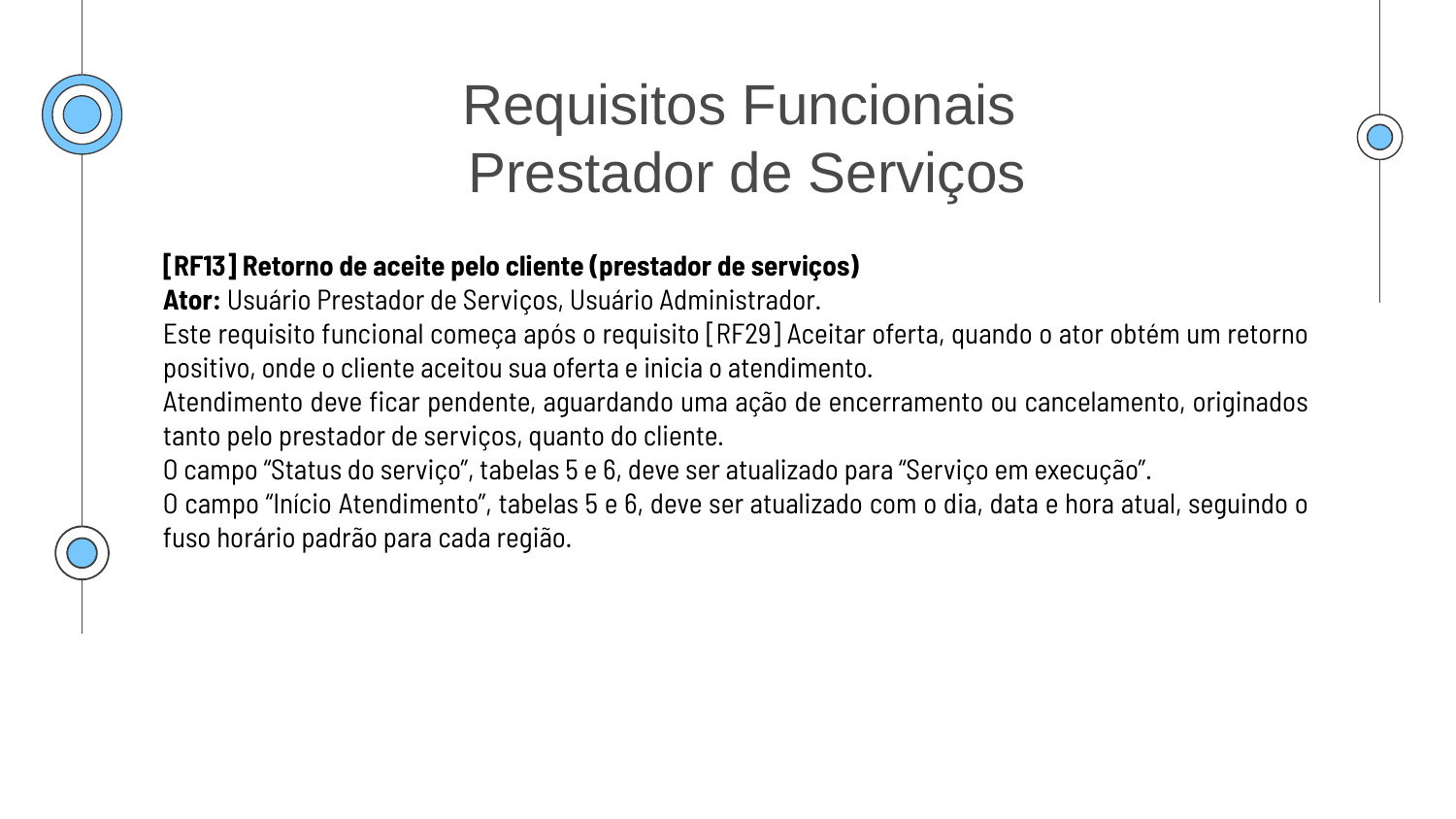

# Requisitos Funcionais Prestador de Serviços
[RF13] Retorno de aceite pelo cliente (prestador de serviços)
Ator: Usuário Prestador de Serviços, Usuário Administrador.
Este requisito funcional começa após o requisito [RF29] Aceitar oferta, quando o ator obtém um retorno positivo, onde o cliente aceitou sua oferta e inicia o atendimento.
Atendimento deve ficar pendente, aguardando uma ação de encerramento ou cancelamento, originados tanto pelo prestador de serviços, quanto do cliente.
O campo “Status do serviço”, tabelas 5 e 6, deve ser atualizado para “Serviço em execução”.
O campo “Início Atendimento”, tabelas 5 e 6, deve ser atualizado com o dia, data e hora atual, seguindo o fuso horário padrão para cada região.